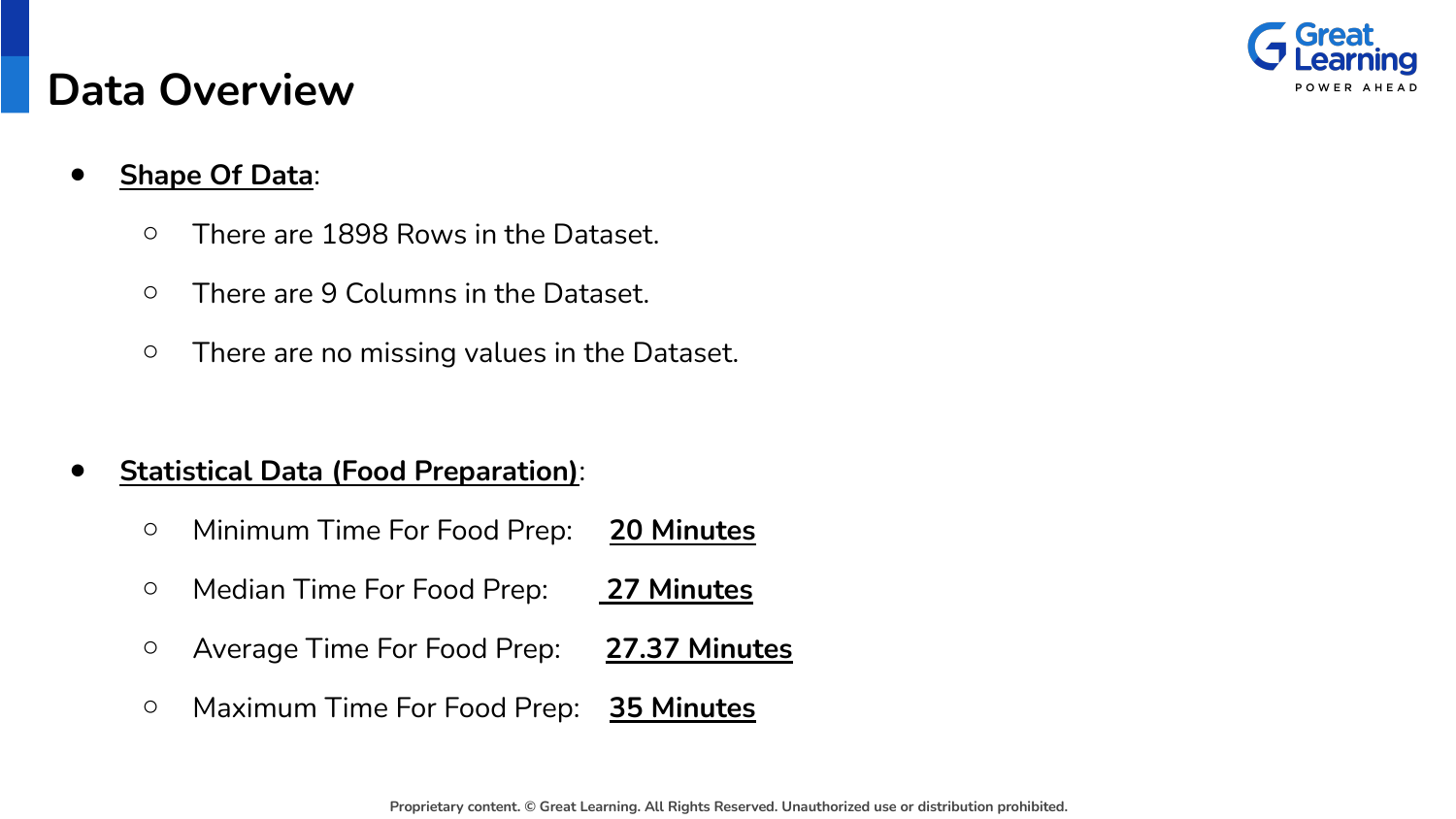

# Data Overview
Shape Of Data:
There are 1898 Rows in the Dataset.
There are 9 Columns in the Dataset.
There are no missing values in the Dataset.

Statistical Data (Food Preparation):
Minimum Time For Food Prep:     20 Minutes
Median Time For Food Prep:        27 Minutes
Average Time For Food Prep:      27.37 Minutes
Maximum Time For Food Prep:    35 Minutes